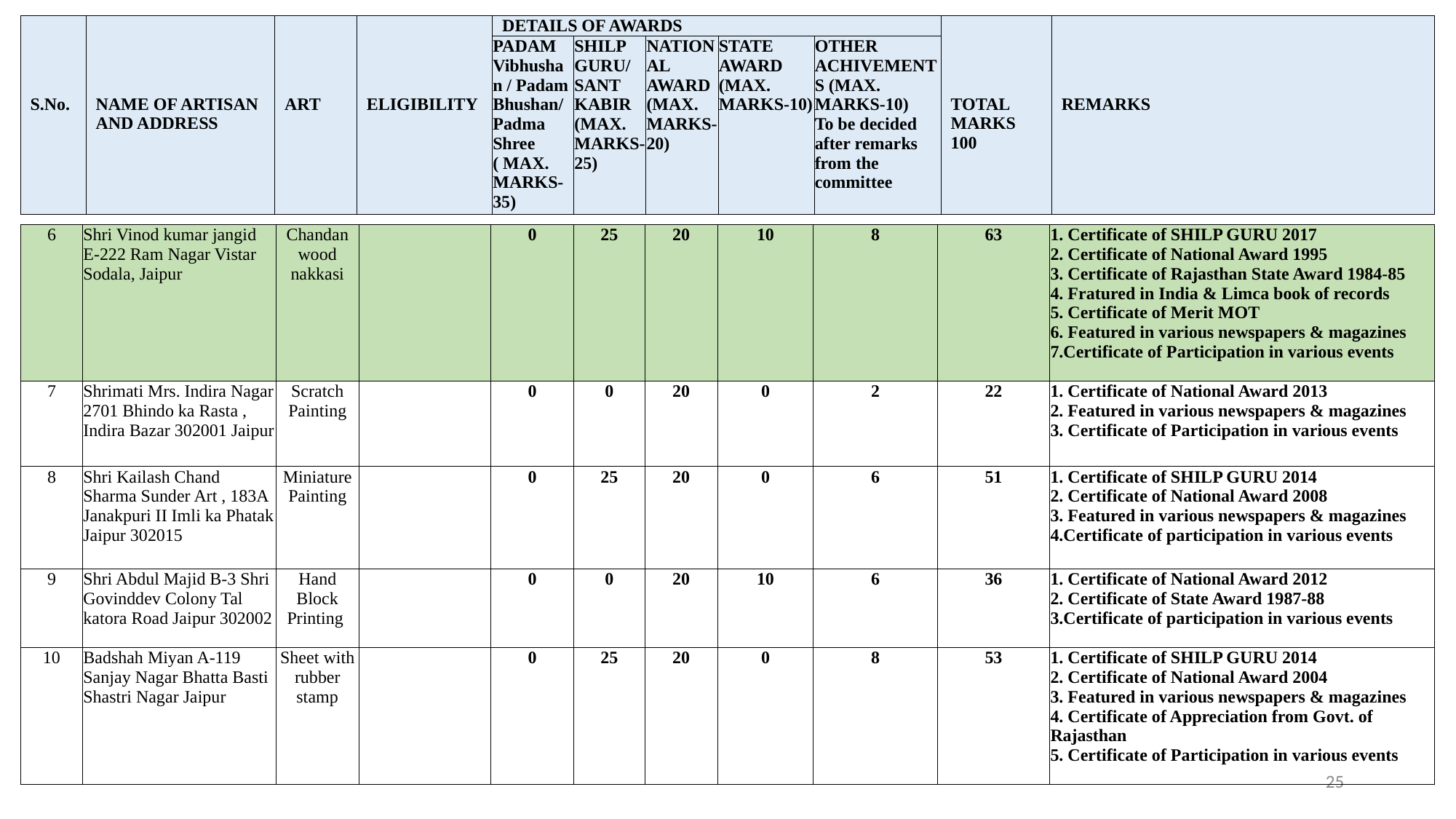

| S.No. | NAME OF ARTISAN AND ADDRESS | ART | ELIGIBILITY | DETAILS OF AWARDS |  |  |  |  | TOTAL MARKS 100 | REMARKS |
| --- | --- | --- | --- | --- | --- | --- | --- | --- | --- | --- |
|  |  |  |  | PADAM Vibhushan / Padam Bhushan/ Padma Shree ( MAX. MARKS- 35) | SHILP GURU/ SANT KABIR (MAX. MARKS-25) | NATIONAL AWARD (MAX. MARKS-20) | STATE AWARD (MAX. MARKS-10) | OTHER ACHIVEMENTS (MAX. MARKS-10) To be decided after remarks from the committee |  |  |
| 6 | Shri Vinod kumar jangid E-222 Ram Nagar Vistar Sodala, Jaipur | Chandan wood nakkasi |  | 0 | 25 | 20 | 10 | 8 | 63 | 1. Certificate of SHILP GURU 2017 2. Certificate of National Award 1995 3. Certificate of Rajasthan State Award 1984-85 4. Fratured in India & Limca book of records 5. Certificate of Merit MOT 6. Featured in various newspapers & magazines 7.Certificate of Participation in various events |
| --- | --- | --- | --- | --- | --- | --- | --- | --- | --- | --- |
| 7 | Shrimati Mrs. Indira Nagar 2701 Bhindo ka Rasta , Indira Bazar 302001 Jaipur | Scratch Painting |  | 0 | 0 | 20 | 0 | 2 | 22 | 1. Certificate of National Award 2013 2. Featured in various newspapers & magazines 3. Certificate of Participation in various events |
| 8 | Shri Kailash Chand Sharma Sunder Art , 183A Janakpuri II Imli ka Phatak Jaipur 302015 | Miniature Painting |  | 0 | 25 | 20 | 0 | 6 | 51 | 1. Certificate of SHILP GURU 2014 2. Certificate of National Award 2008 3. Featured in various newspapers & magazines 4.Certificate of participation in various events |
| 9 | Shri Abdul Majid B-3 Shri Govinddev Colony Tal katora Road Jaipur 302002 | Hand Block Printing |  | 0 | 0 | 20 | 10 | 6 | 36 | 1. Certificate of National Award 2012 2. Certificate of State Award 1987-88 3.Certificate of participation in various events |
| 10 | Badshah Miyan A-119 Sanjay Nagar Bhatta Basti Shastri Nagar Jaipur | Sheet with rubber stamp |  | 0 | 25 | 20 | 0 | 8 | 53 | 1. Certificate of SHILP GURU 2014 2. Certificate of National Award 2004 3. Featured in various newspapers & magazines 4. Certificate of Appreciation from Govt. of Rajasthan 5. Certificate of Participation in various events |
25